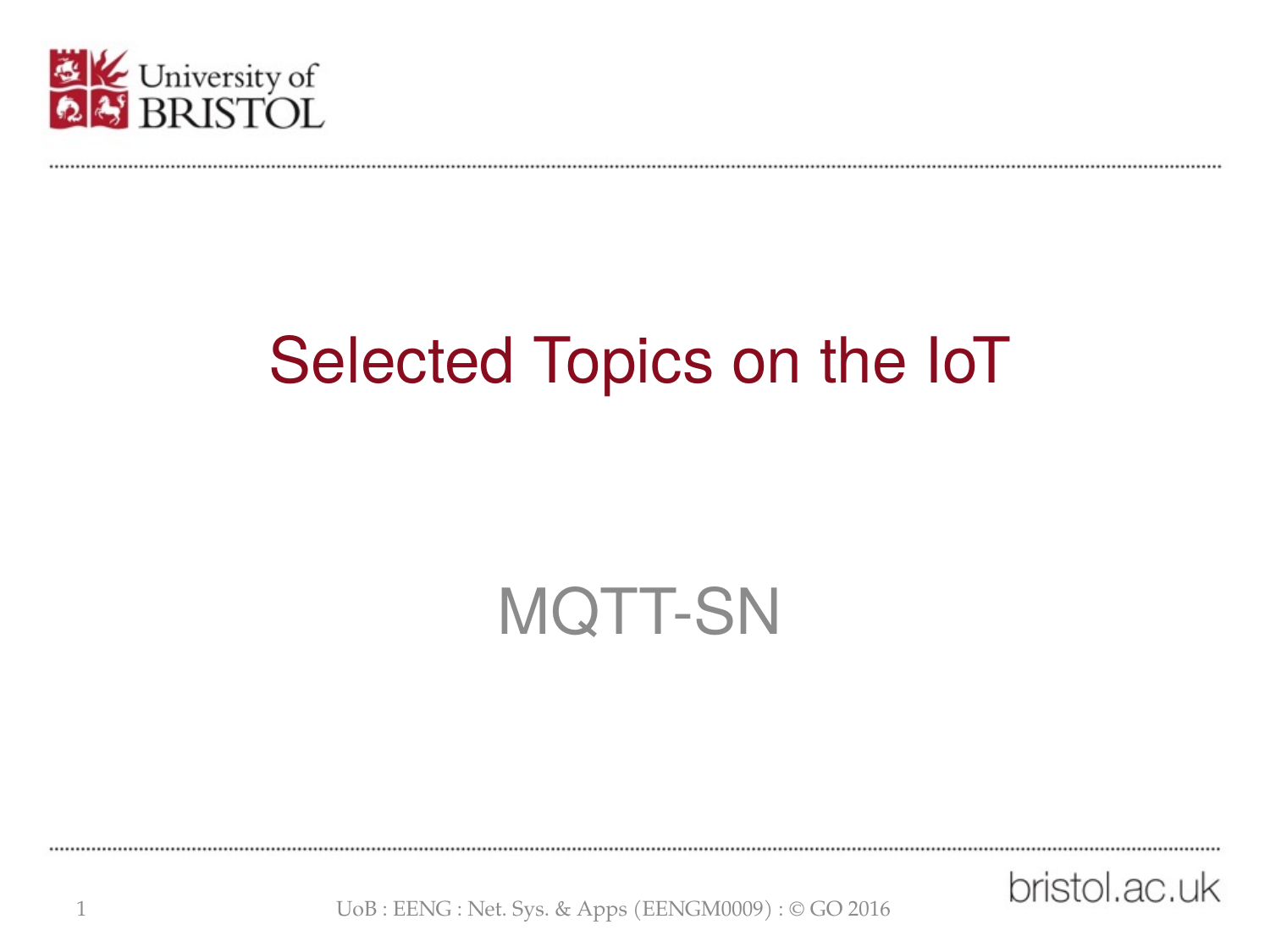

# Selected Topics on the IoT
MQTT-SN
1
UoB : EENG : Net. Sys. & Apps (EENGM0009) : © GO 2016